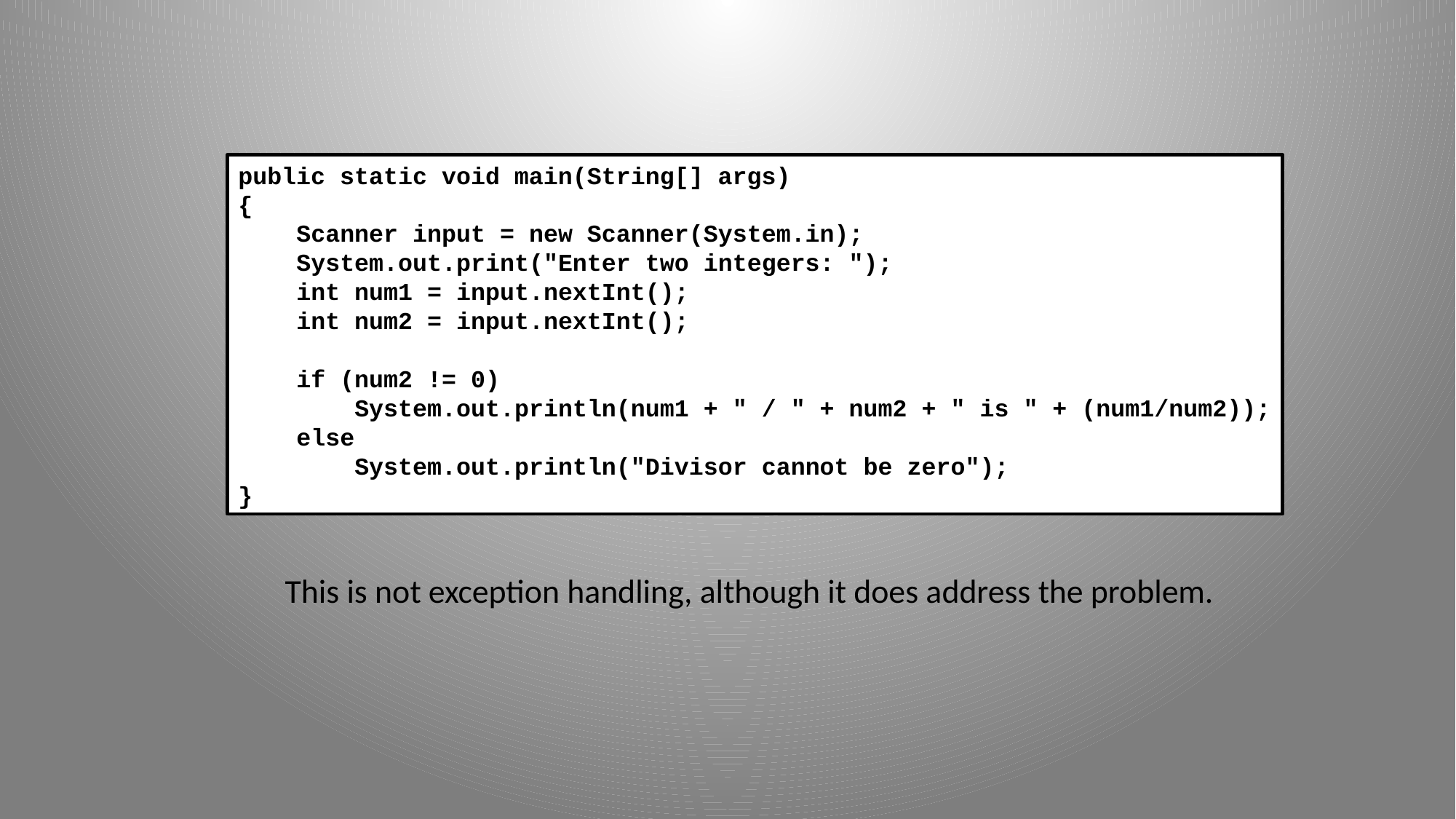

public static void main(String[] args)
{
    Scanner input = new Scanner(System.in);
    System.out.print("Enter two integers: ");
    int num1 = input.nextInt();
    int num2 = input.nextInt();

    if (num2 != 0)
        System.out.println(num1 + " / " + num2 + " is " + (num1/num2));
    else
        System.out.println("Divisor cannot be zero");
}
This is not exception handling, although it does address the problem.